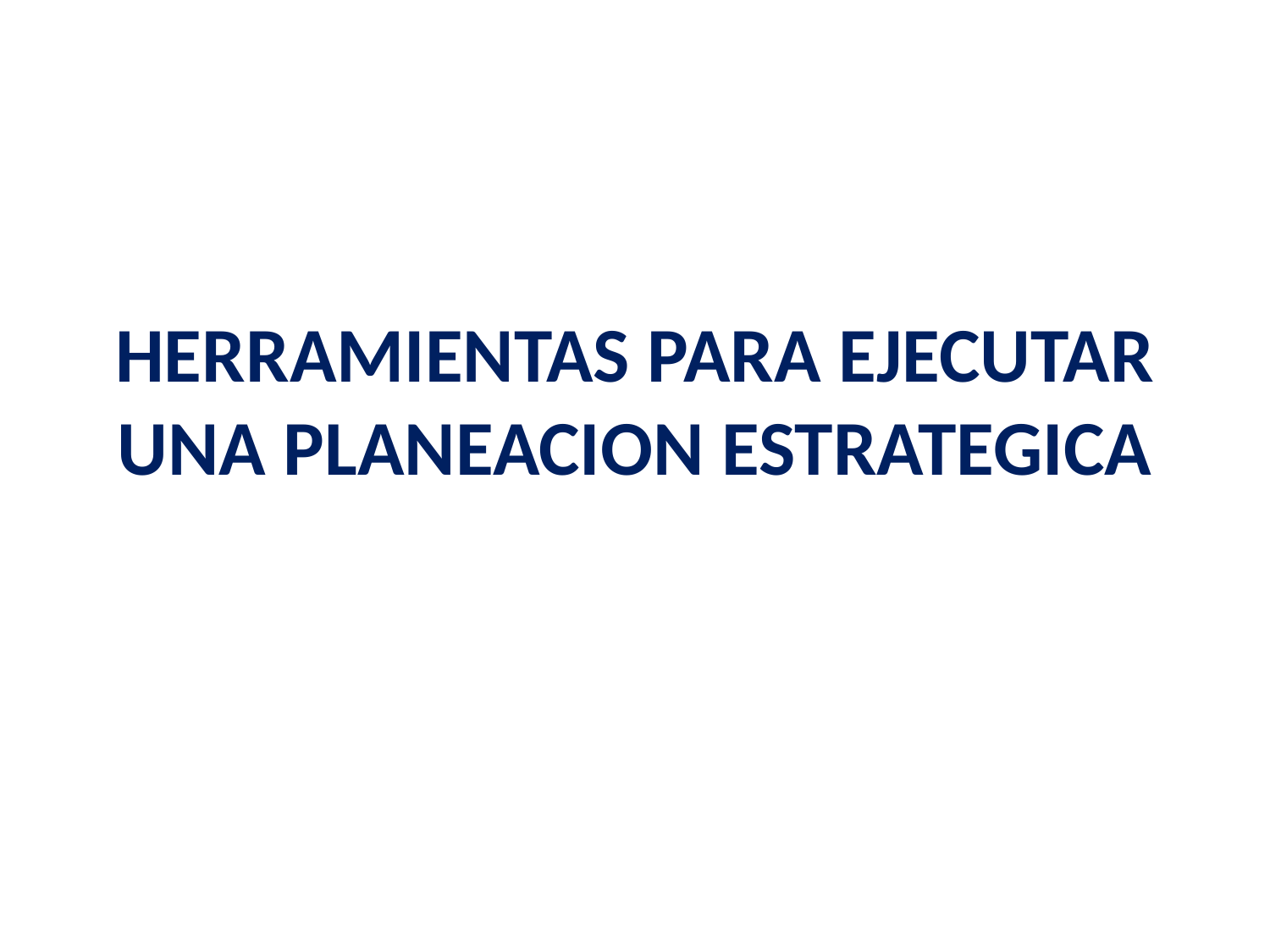

# HERRAMIENTAS PARA EJECUTAR UNA PLANEACION ESTRATEGICA